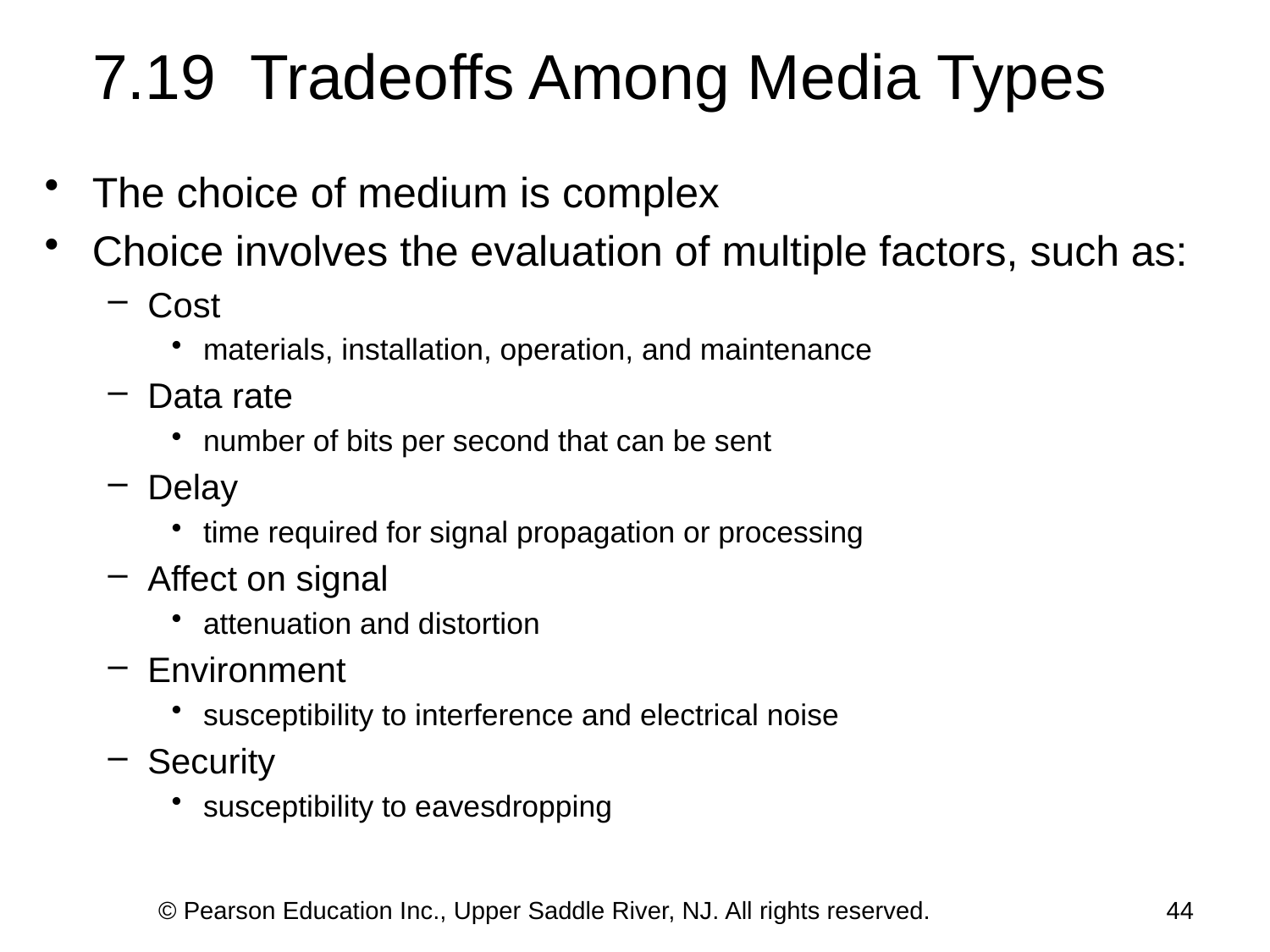

7.19  Tradeoffs Among Media Types
The choice of medium is complex
Choice involves the evaluation of multiple factors, such as:
Cost
materials, installation, operation, and maintenance
Data rate
number of bits per second that can be sent
Delay
time required for signal propagation or processing
Affect on signal
attenuation and distortion
Environment
susceptibility to interference and electrical noise
Security
susceptibility to eavesdropping
© Pearson Education Inc., Upper Saddle River, NJ. All rights reserved.
44